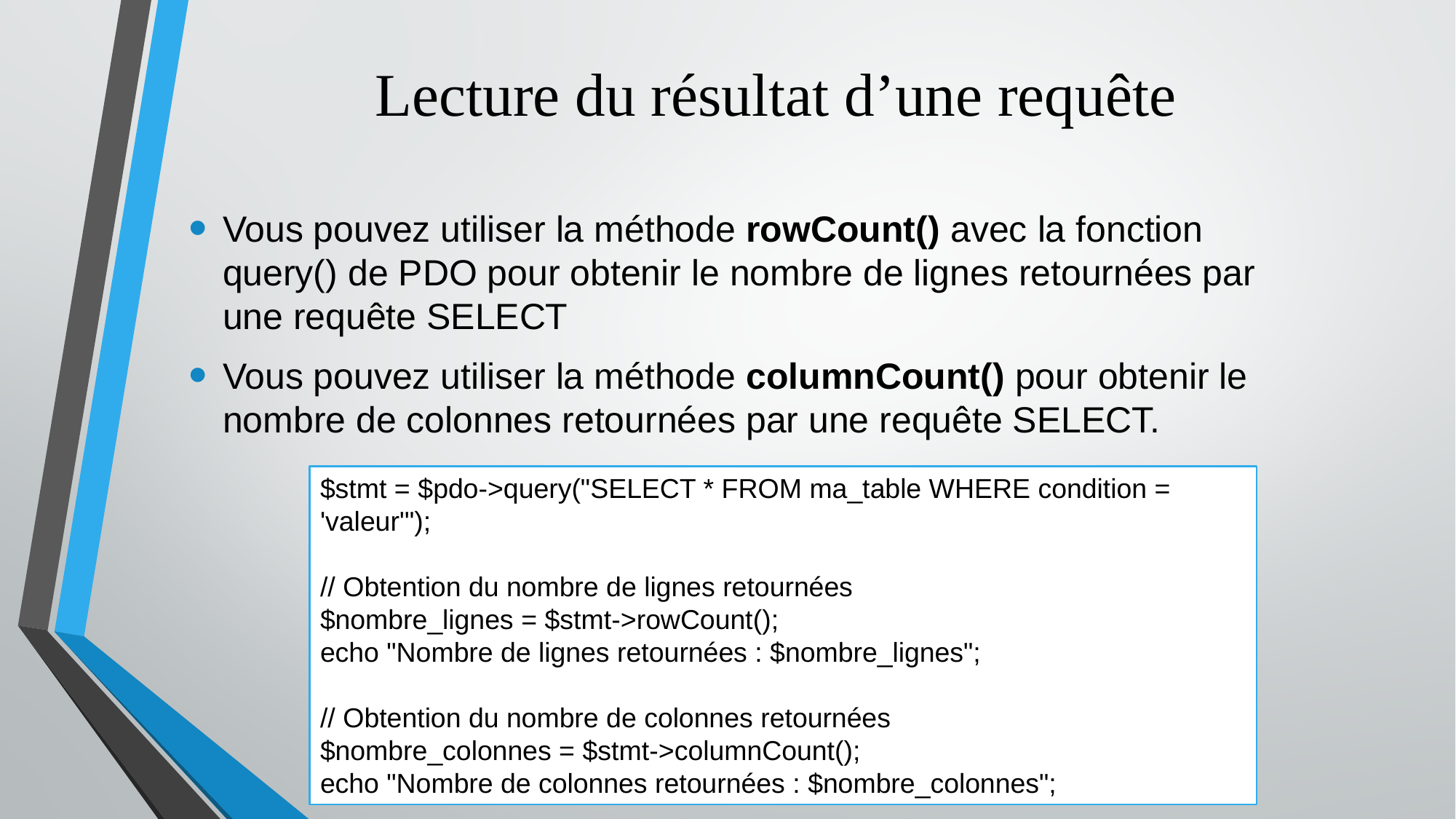

# Lecture du résultat d’une requête
Vous pouvez utiliser la méthode rowCount() avec la fonction query() de PDO pour obtenir le nombre de lignes retournées par une requête SELECT
Vous pouvez utiliser la méthode columnCount() pour obtenir le nombre de colonnes retournées par une requête SELECT.
$stmt = $pdo->query("SELECT * FROM ma_table WHERE condition = 'valeur'");

// Obtention du nombre de lignes retournées
$nombre_lignes = $stmt->rowCount();
echo "Nombre de lignes retournées : $nombre_lignes";

// Obtention du nombre de colonnes retournées
$nombre_colonnes = $stmt->columnCount();
echo "Nombre de colonnes retournées : $nombre_colonnes";